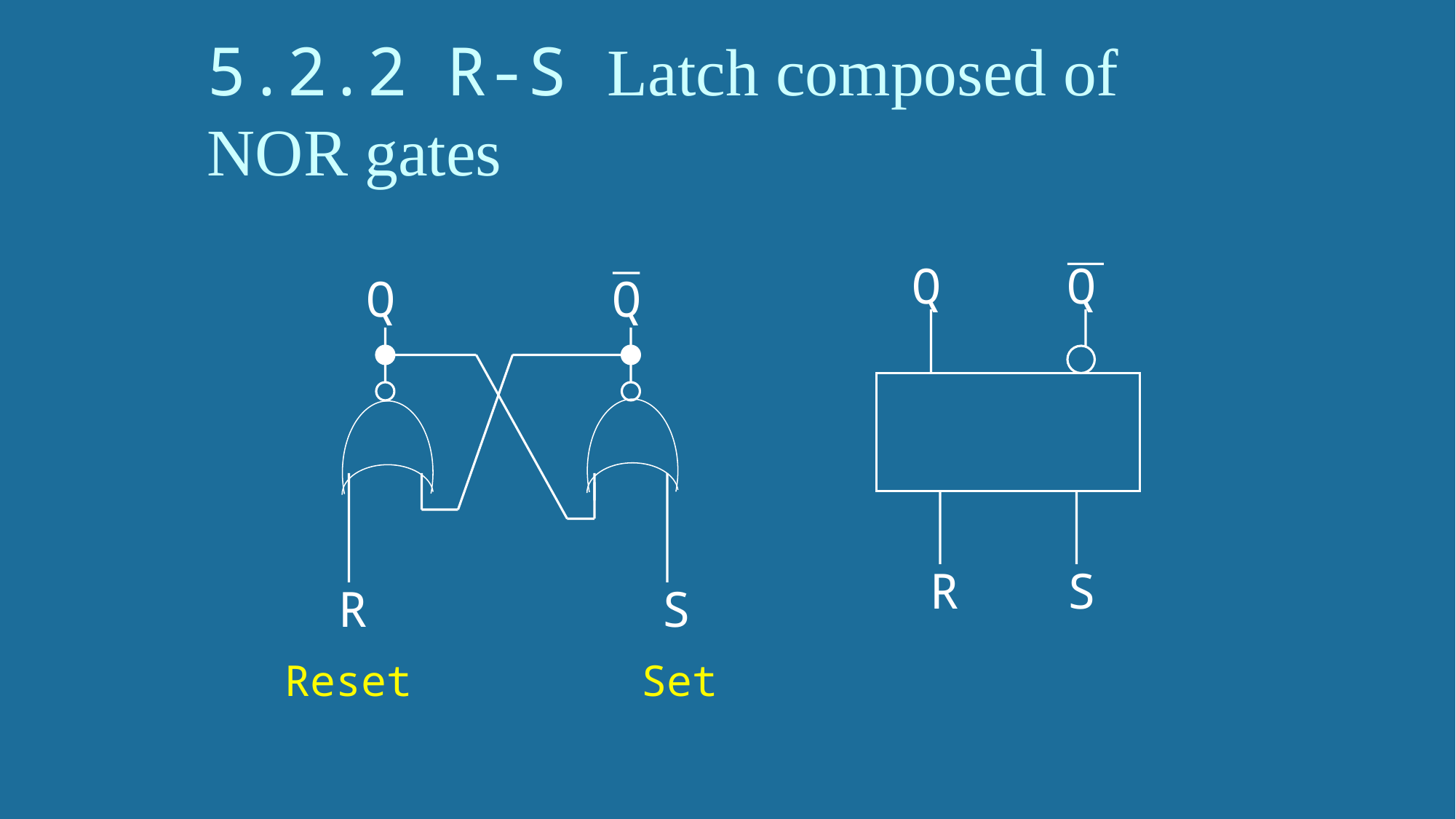

# 5.2.2 R-S Latch composed of NOR gates

Q
Q

R
S
Q
Q

 R
 S

Reset
Set